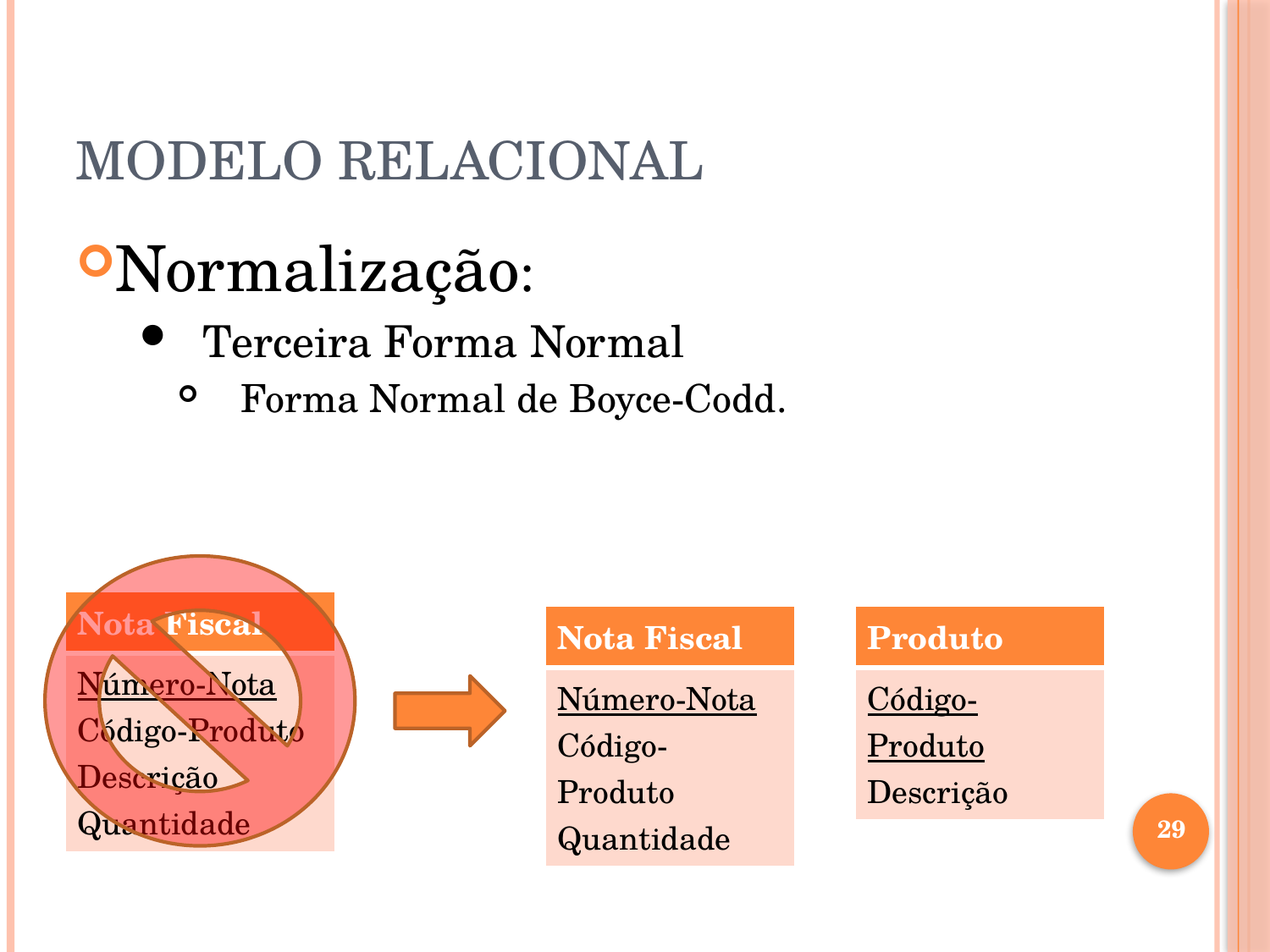

# Modelo Relacional
Normalização:
Terceira Forma Normal
Forma Normal de Boyce-Codd.

| Nota Fiscal |
| --- |
| Número-Nota Código-Produto Descrição Quantidade |
| Nota Fiscal |
| --- |
| Número-Nota Código-Produto Quantidade |
| Produto |
| --- |
| Código-Produto Descrição |

29